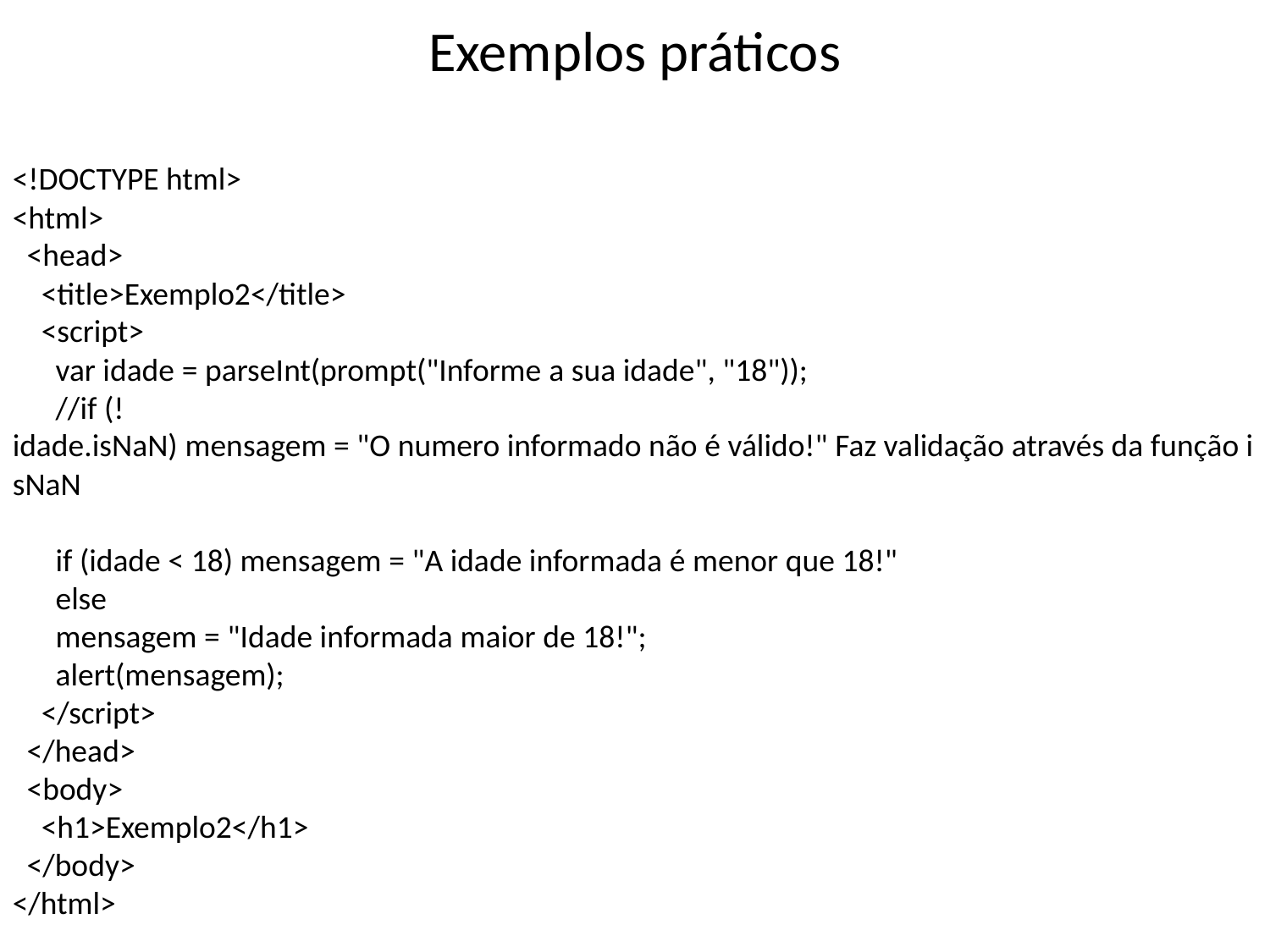

# Exemplos práticos
<!DOCTYPE html>
<html>
  <head>
    <title>Exemplo2</title>
    <script>
      var idade = parseInt(prompt("Informe a sua idade", "18"));
      //if (!idade.isNaN) mensagem = "O numero informado não é válido!" Faz validação através da função isNaN

      if (idade < 18) mensagem = "A idade informada é menor que 18!"
      else
      mensagem = "Idade informada maior de 18!";
      alert(mensagem);
    </script>
  </head>
  <body>
    <h1>Exemplo2</h1>
  </body>
</html>